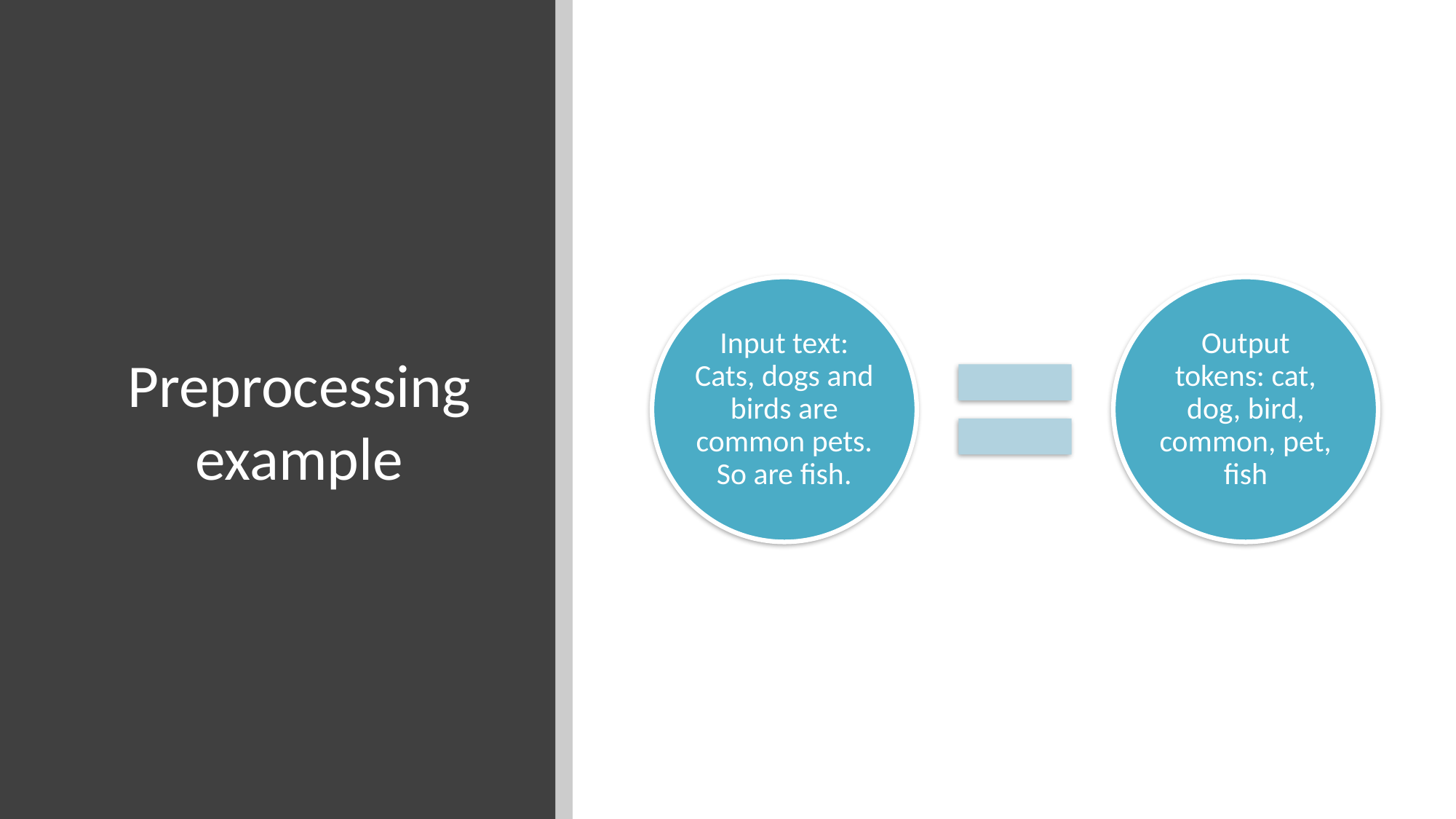

Input text: Cats, dogs and birds are common pets. So are fish.

Output tokens: cat, dog, bird, common, pet, fish
# Preprocessing example